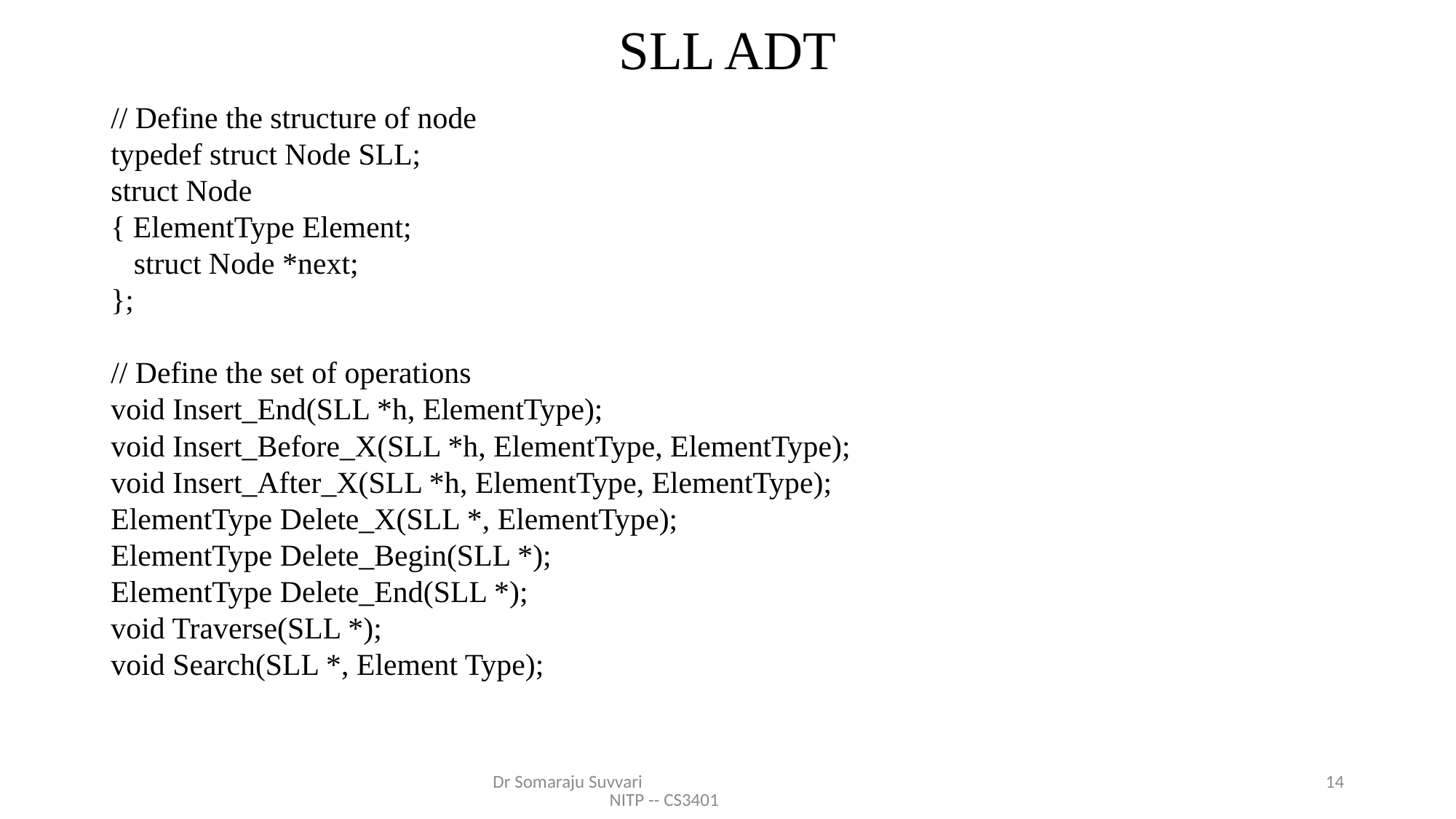

# SLL ADT
// Define the structure of node
typedef struct Node SLL;
struct Node
{ ElementType Element;
   struct Node *next;
};

// Define the set of operations
void Insert_End(SLL *h, ElementType);
void Insert_Before_X(SLL *h, ElementType, ElementType);
void Insert_After_X(SLL *h, ElementType, ElementType);
ElementType Delete_X(SLL *, ElementType);
ElementType Delete_Begin(SLL *);
ElementType Delete_End(SLL *);
void Traverse(SLL *);
void Search(SLL *, Element Type);

Dr Somaraju Suvvari                                                                                                        NITP -- CS3401
14